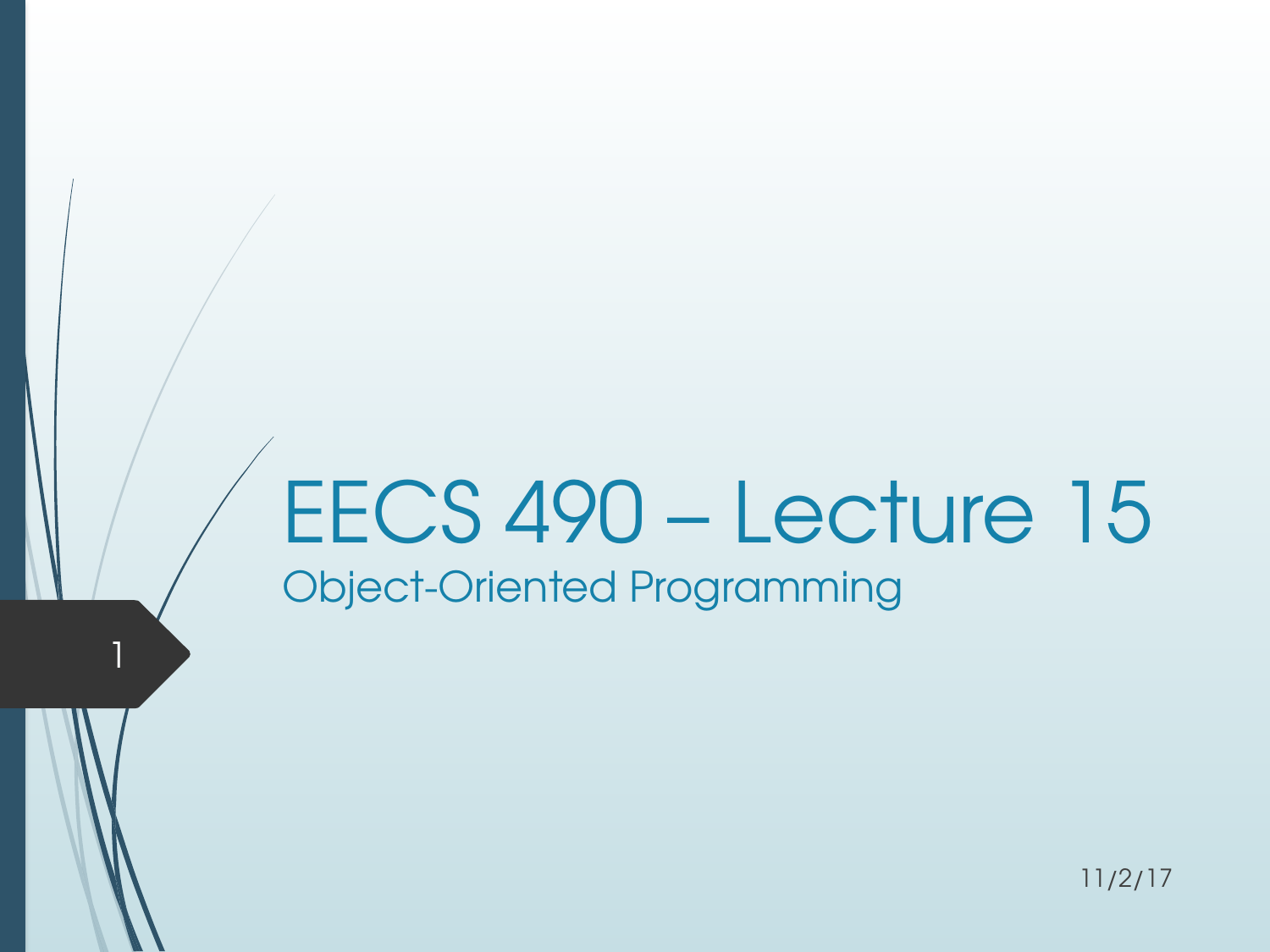

# EECS 490 – Lecture 15 Object-Oriented Programming
1

11/2/17